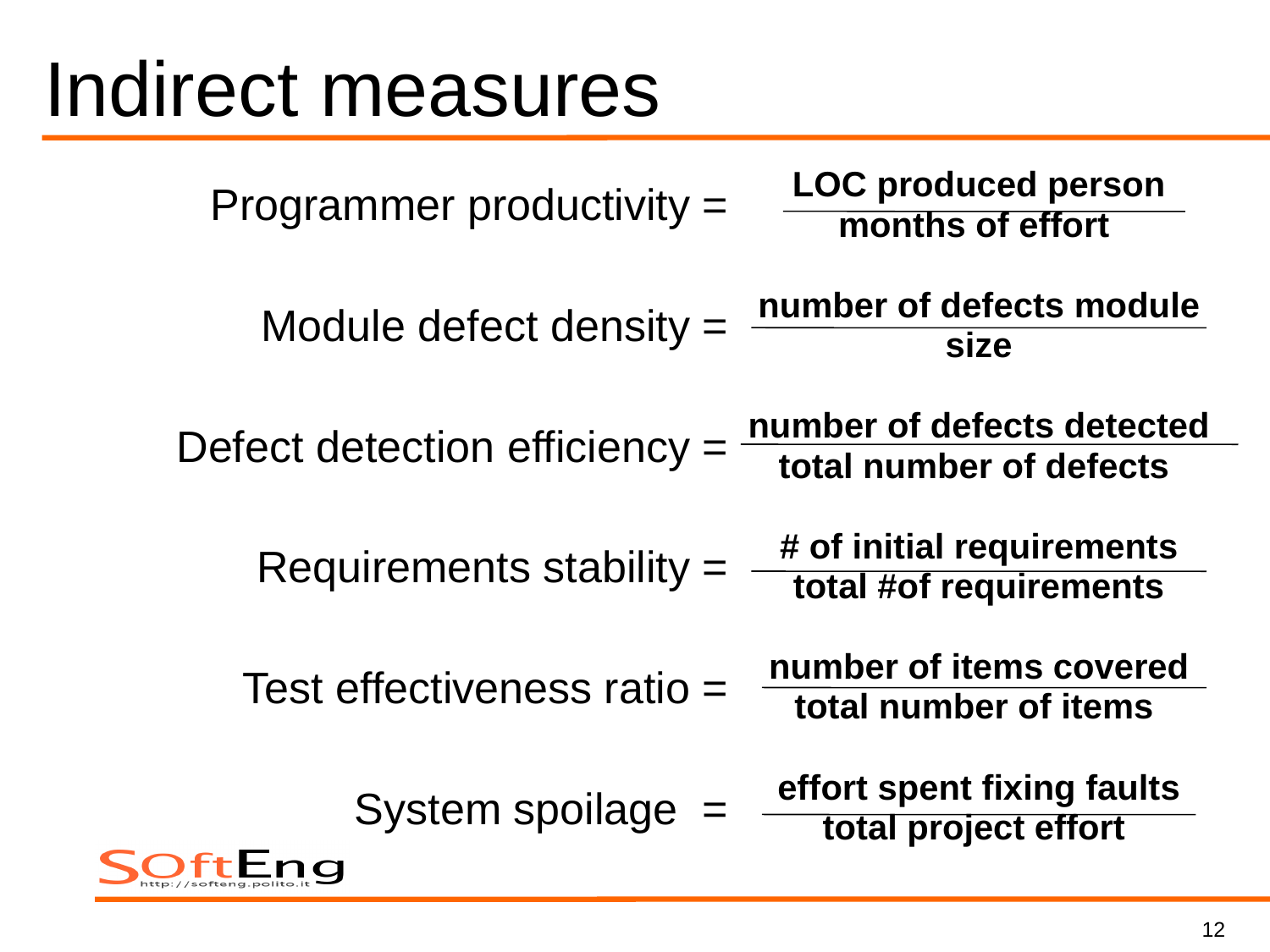

# Indirect measures
LOC produced person months of effort

number of defects module size

number of defects detected total number of defects

# of initial requirements total #of requirements

number of items covered total number of items

effort spent fixing faults total project effort

Programmer productivity =

Module defect density =

Defect detection efficiency =

Requirements stability =

Test effectiveness ratio =

System spoilage  =

12